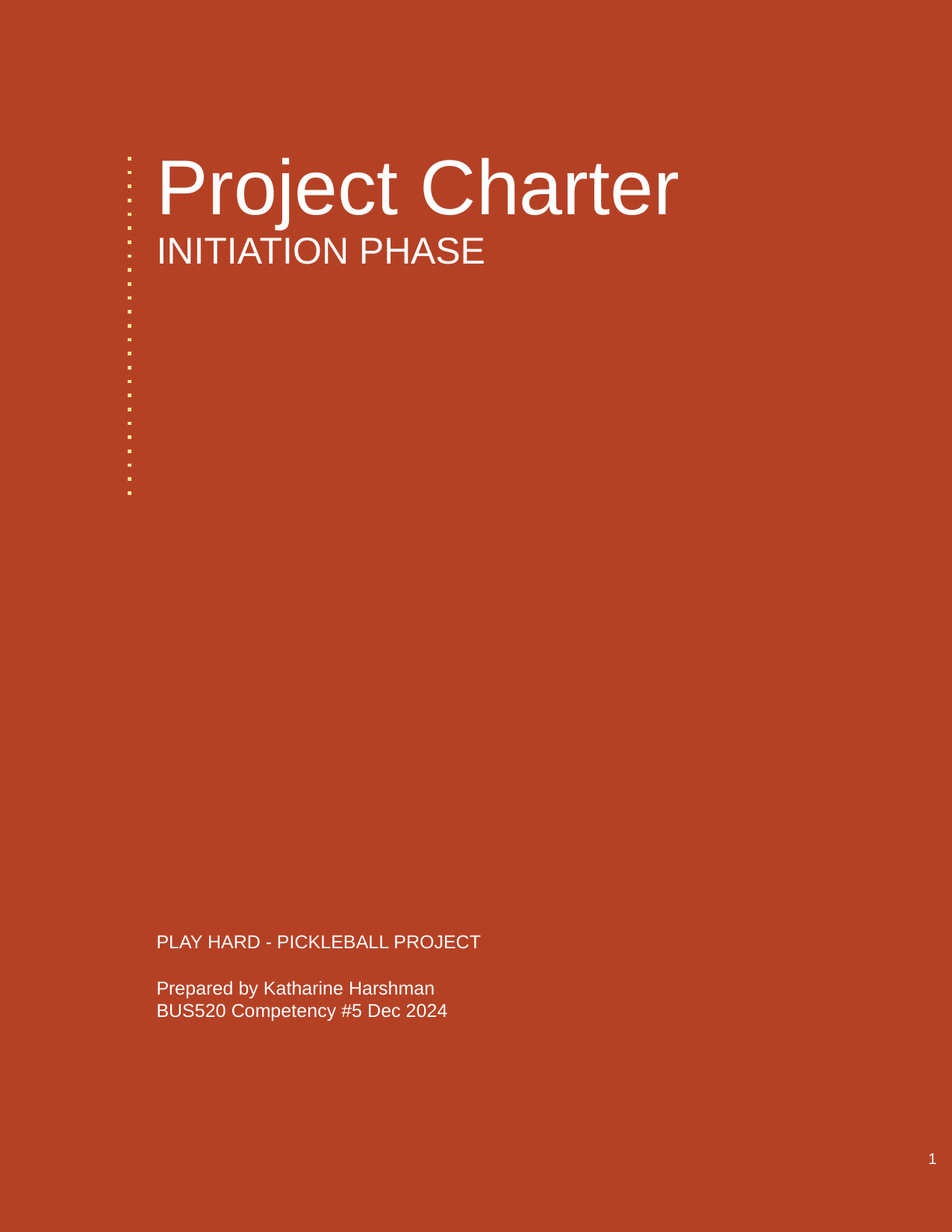

# Project Charter
INITIATION PHASE
PLAY HARD - PICKLEBALL PROJECT
Prepared by Katharine Harshman
BUS520 Competency #5 Dec 2024
1